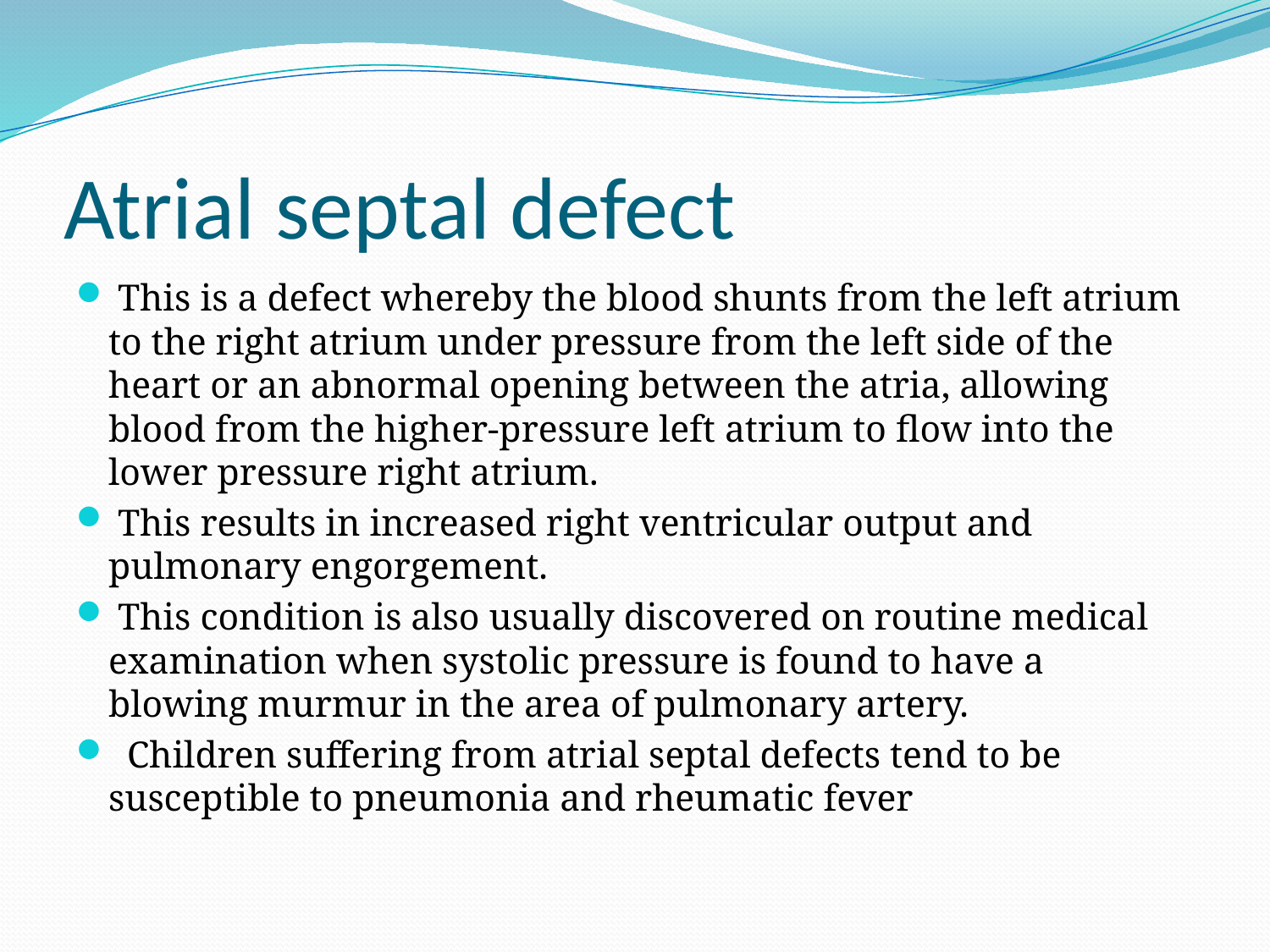

# Atrial septal defect
 This is a defect whereby the blood shunts from the left atrium to the right atrium under pressure from the left side of the heart or an abnormal opening between the atria, allowing blood from the higher-pressure left atrium to flow into the lower pressure right atrium.
 This results in increased right ventricular output and pulmonary engorgement.
 This condition is also usually discovered on routine medical examination when systolic pressure is found to have a blowing murmur in the area of pulmonary artery.
  Children suffering from atrial septal defects tend to be susceptible to pneumonia and rheumatic fever